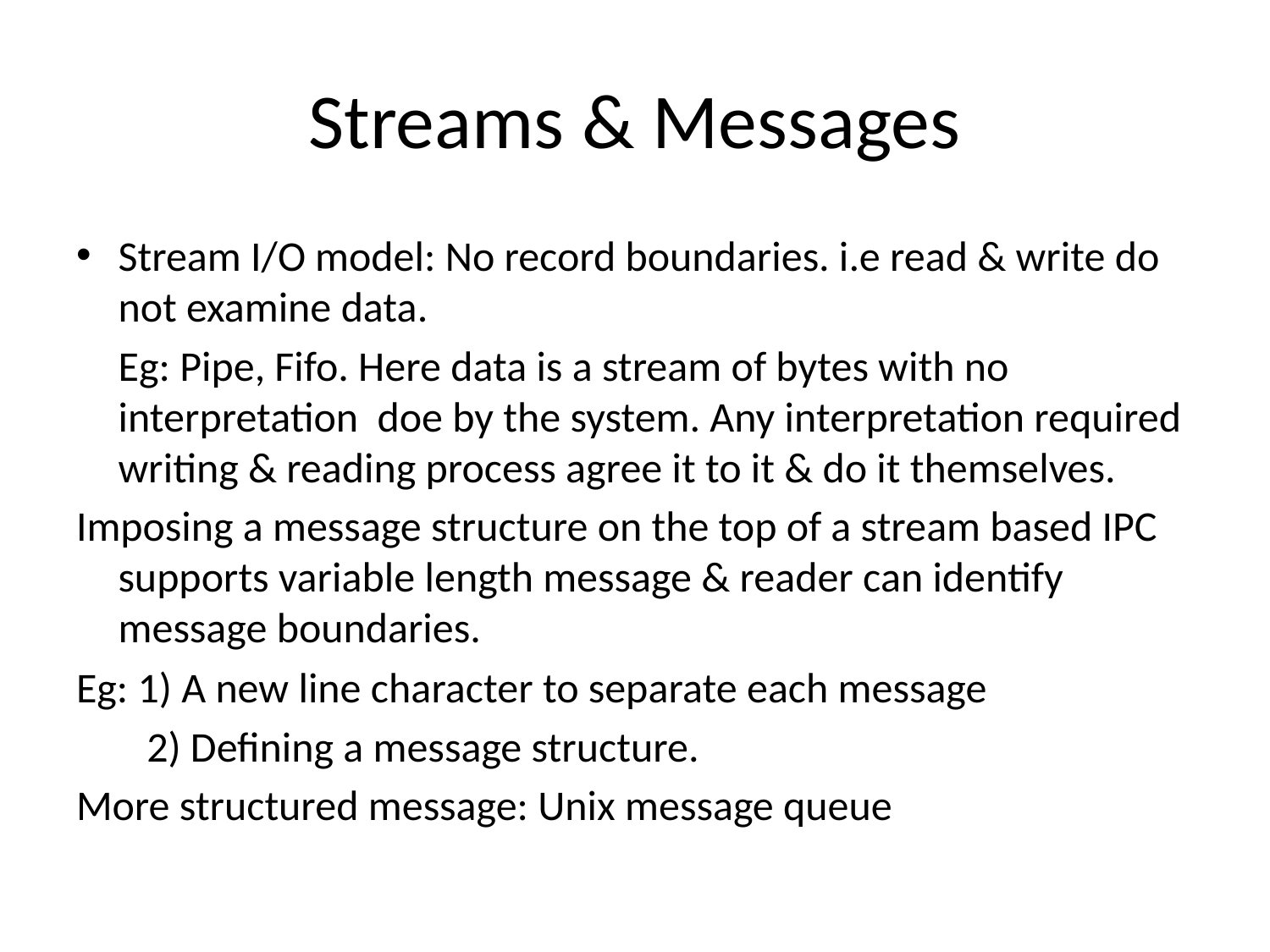

# Streams & Messages
Stream I/O model: No record boundaries. i.e read & write do not examine data.
	Eg: Pipe, Fifo. Here data is a stream of bytes with no interpretation  doe by the system. Any interpretation required writing & reading process agree it to it & do it themselves.
Imposing a message structure on the top of a stream based IPC supports variable length message & reader can identify message boundaries.
Eg: 1) A new line character to separate each message
	   2) Defining a message structure.
More structured message: Unix message queue